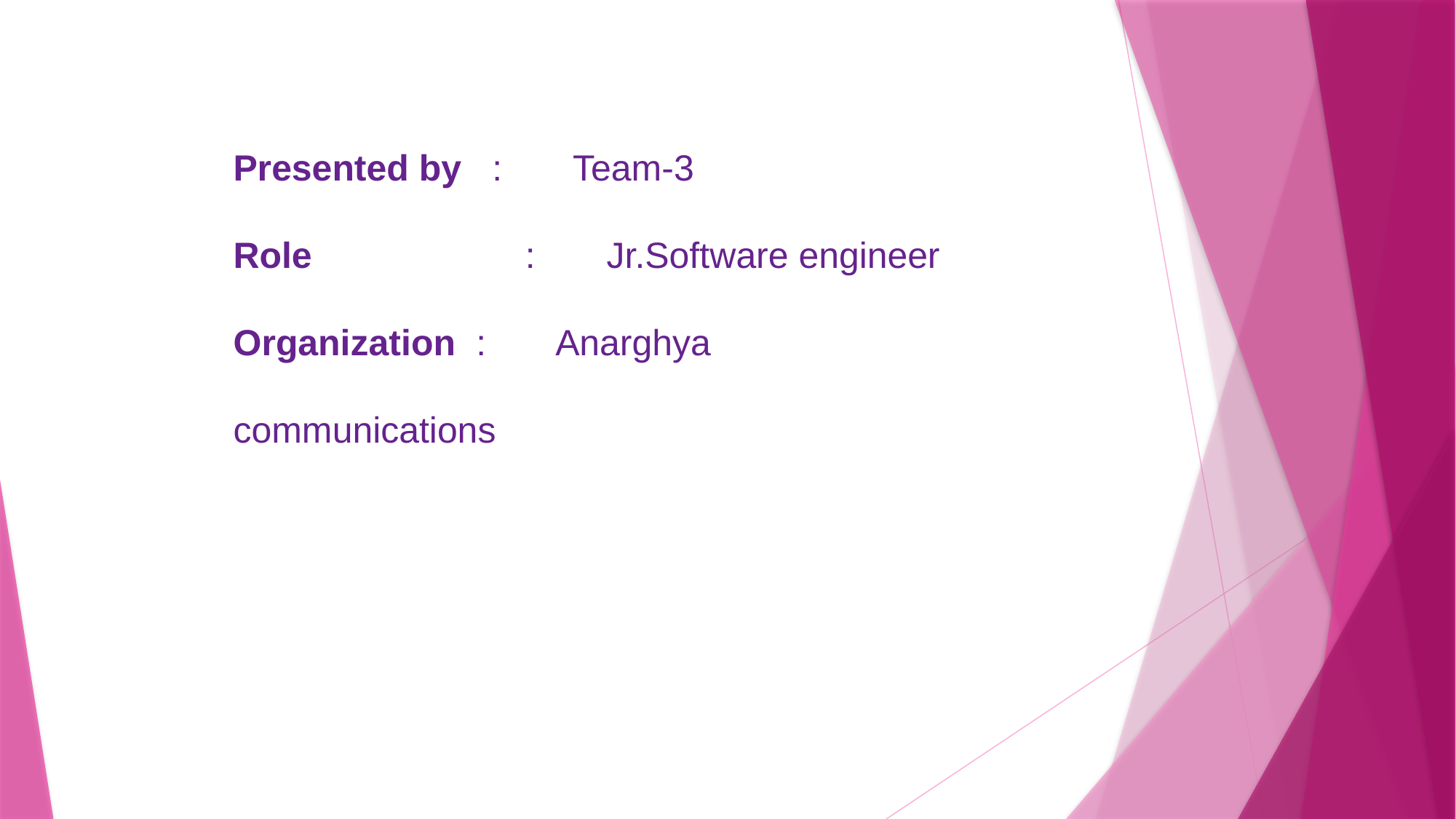

Presented by   :       Team-3

Role                     :       Jr.Software engineer

Organization  :       Anarghya
					    	   communications